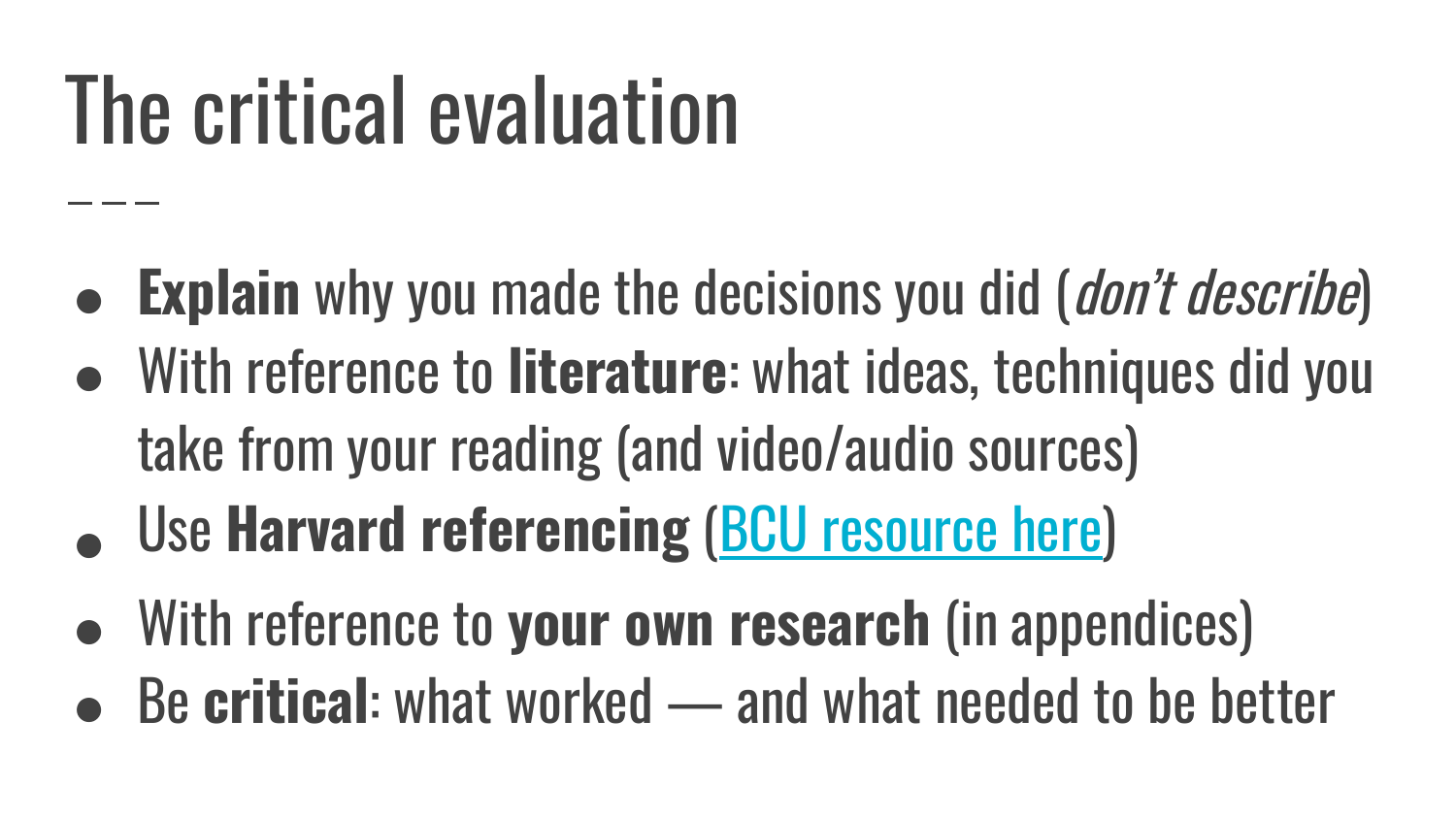

# The critical evaluation
Explain why you made the decisions you did (don’t describe)
With reference to literature: what ideas, techniques did you take from your reading (and video/audio sources)
Use Harvard referencing (BCU resource here)
With reference to your own research (in appendices)
Be critical: what worked — and what needed to be better